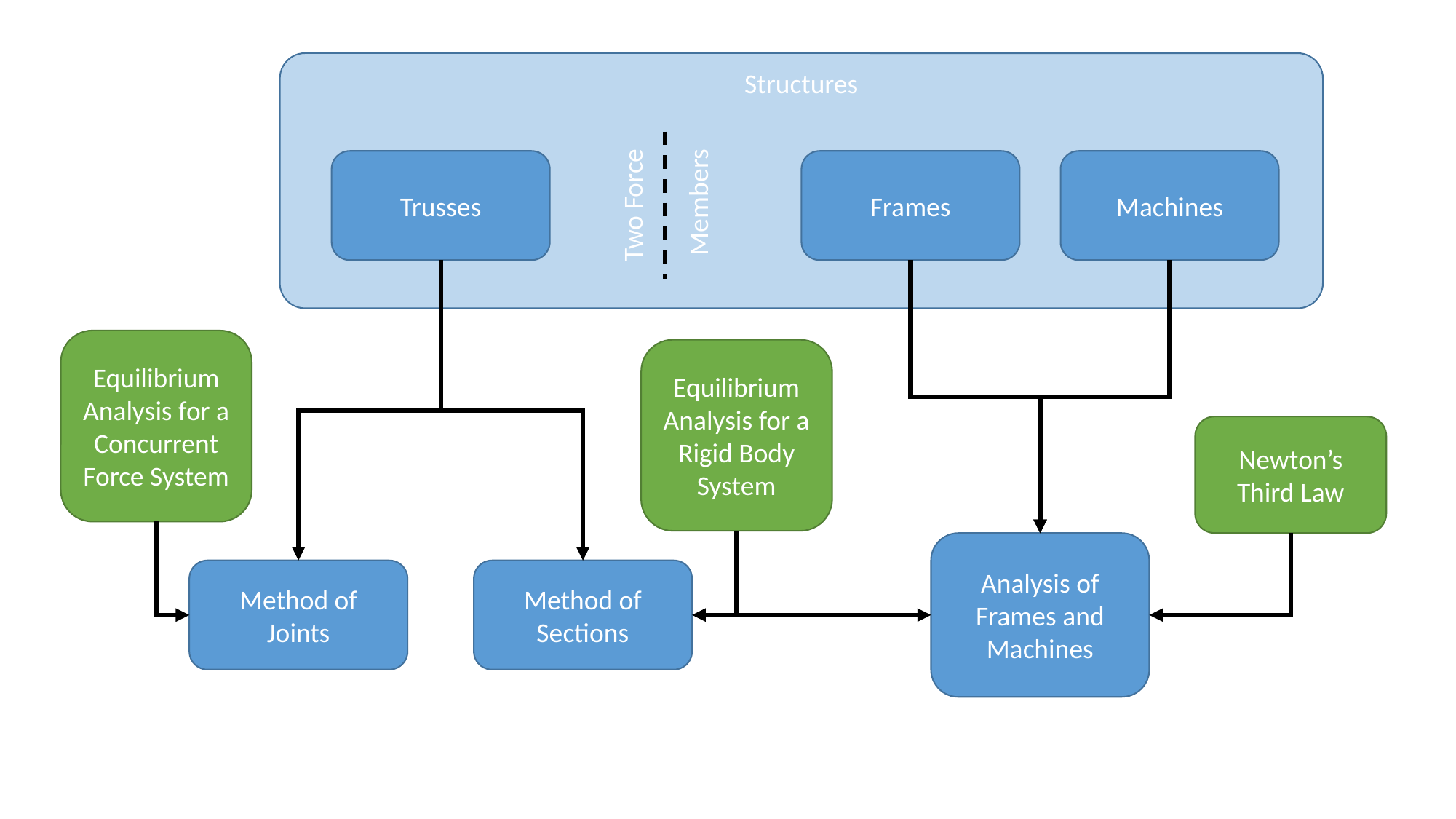

Structures

Two Force

 Members
Trusses
Frames
Machines
Equilibrium Analysis for a Concurrent Force System
Equilibrium Analysis for a Rigid Body System
Newton’s Third Law
Analysis of Frames and Machines
Method of Joints
Method of Sections